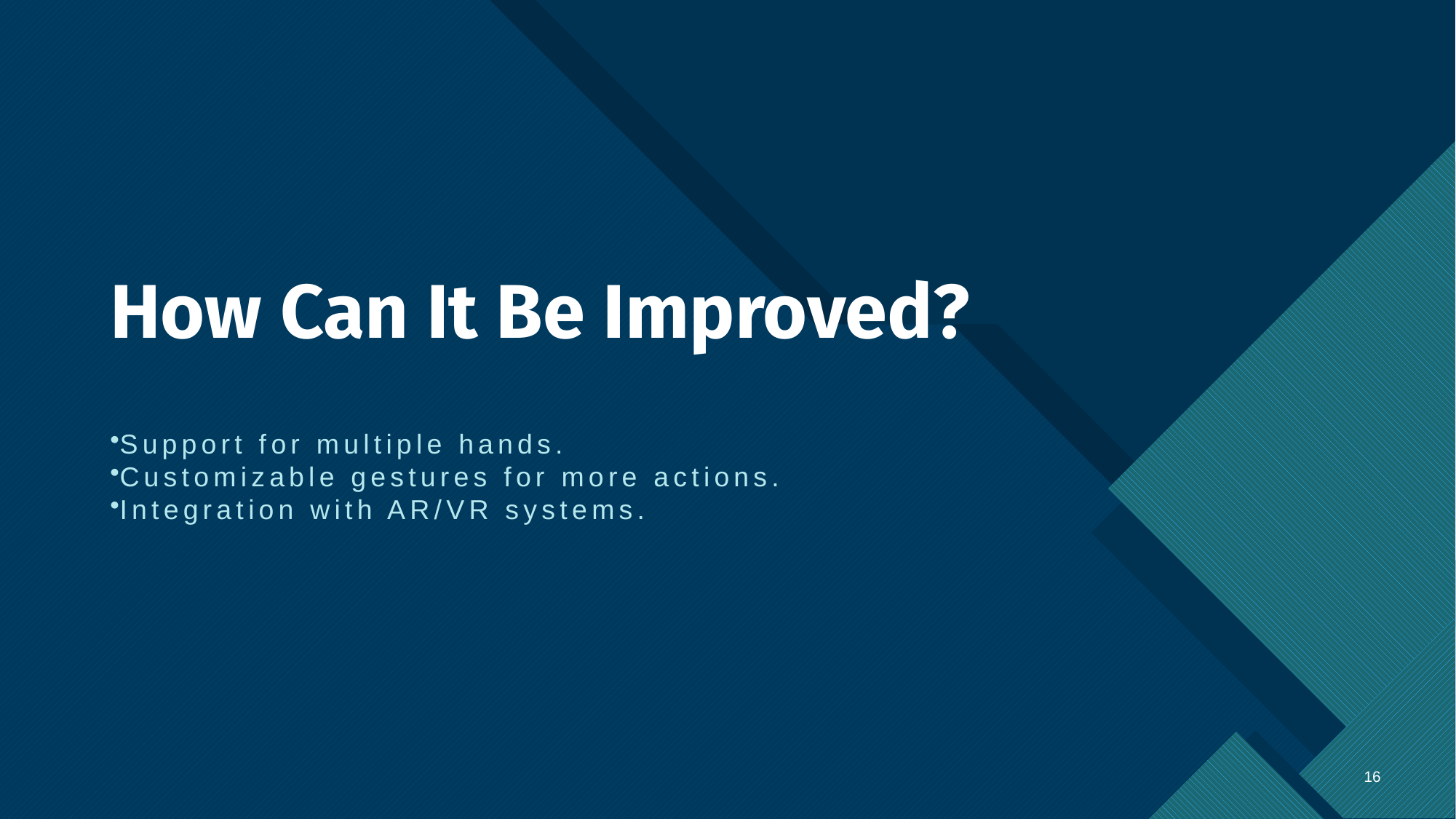

# How Can It Be Improved?

Support for multiple hands.
Customizable gestures for more actions.
Integration with AR/VR systems.
16